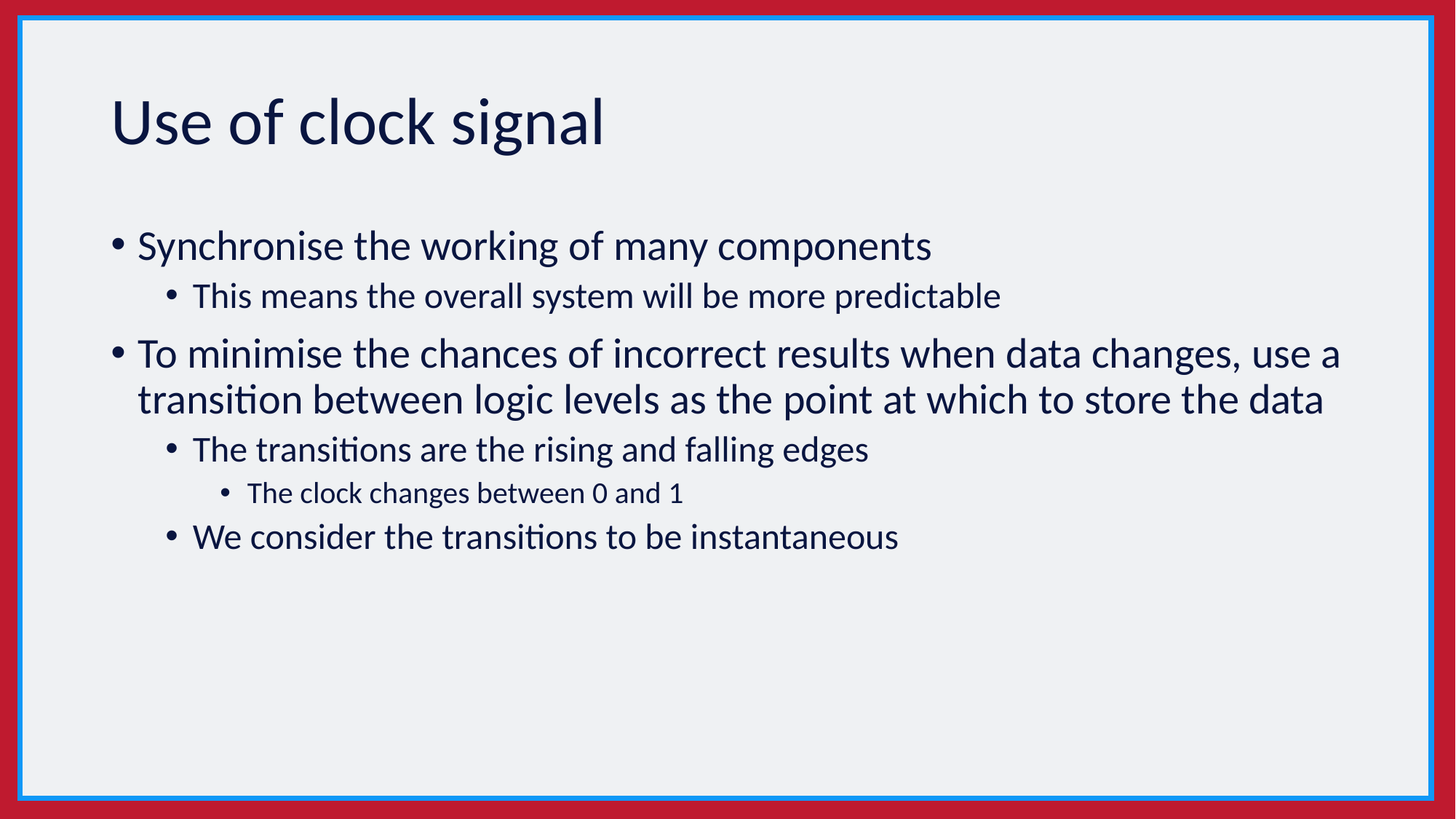

# Use of clock signal
Synchronise the working of many components
This means the overall system will be more predictable
To minimise the chances of incorrect results when data changes, use a transition between logic levels as the point at which to store the data
The transitions are the rising and falling edges
The clock changes between 0 and 1
We consider the transitions to be instantaneous